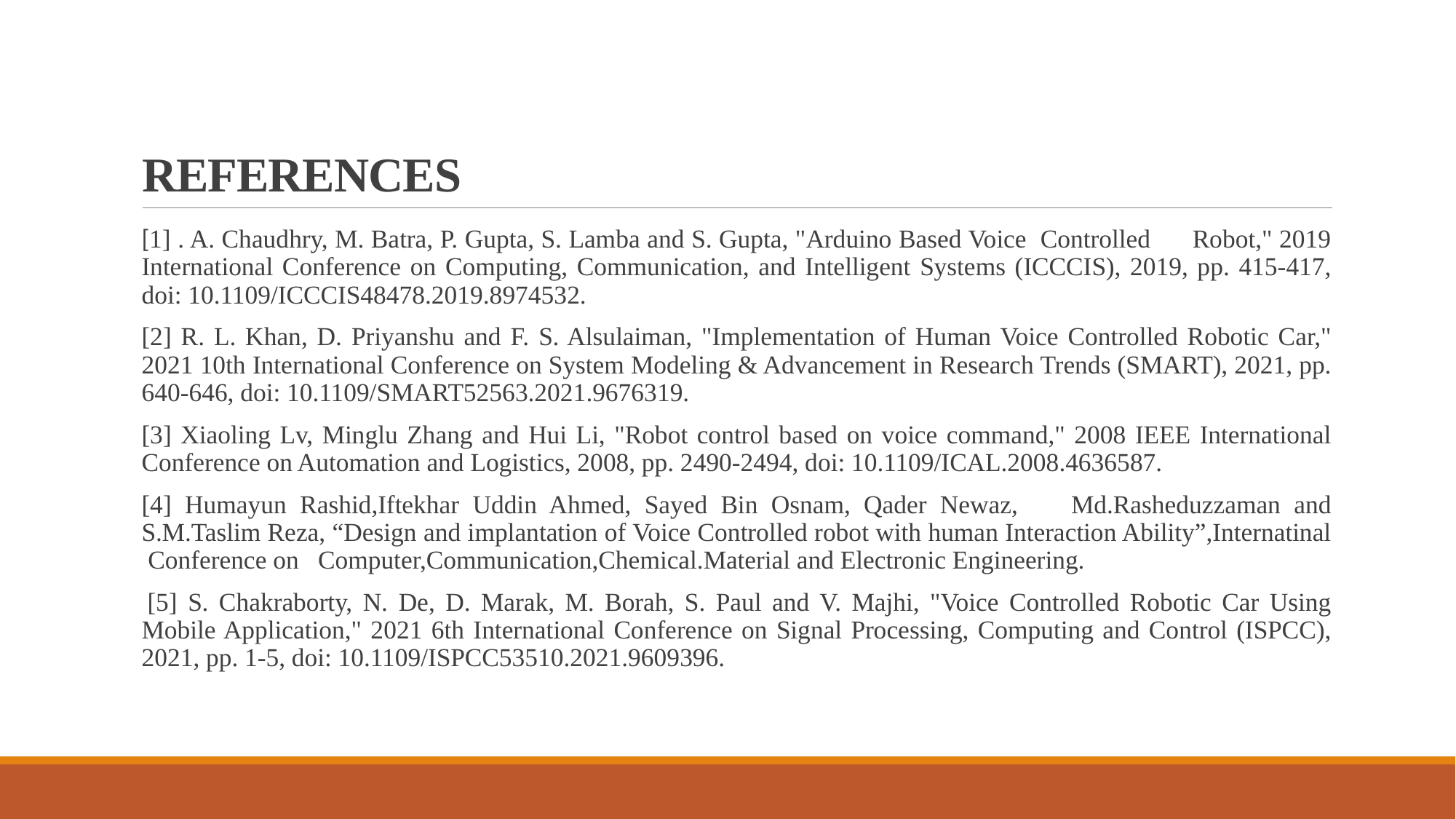

# REFERENCES
[1] . A. Chaudhry, M. Batra, P. Gupta, S. Lamba and S. Gupta, "Arduino Based Voice  Controlled      Robot," 2019 International Conference on Computing, Communication, and Intelligent Systems (ICCCIS), 2019, pp. 415-417, doi: 10.1109/ICCCIS48478.2019.8974532.
[2] R. L. Khan, D. Priyanshu and F. S. Alsulaiman, "Implementation of Human Voice Controlled Robotic Car," 2021 10th International Conference on System Modeling & Advancement in Research Trends (SMART), 2021, pp. 640-646, doi: 10.1109/SMART52563.2021.9676319.
[3] Xiaoling Lv, Minglu Zhang and Hui Li, "Robot control based on voice command," 2008 IEEE International Conference on Automation and Logistics, 2008, pp. 2490-2494, doi: 10.1109/ICAL.2008.4636587.
[4] Humayun Rashid,Iftekhar Uddin Ahmed, Sayed Bin Osnam, Qader Newaz,    Md.Rasheduzzaman and S.M.Taslim Reza, “Design and implantation of Voice Controlled robot with human Interaction Ability”,Internatinal  Conference on   Computer,Communication,Chemical.Material and Electronic Engineering.
 [5] S. Chakraborty, N. De, D. Marak, M. Borah, S. Paul and V. Majhi, "Voice Controlled Robotic Car Using Mobile Application," 2021 6th International Conference on Signal Processing, Computing and Control (ISPCC), 2021, pp. 1-5, doi: 10.1109/ISPCC53510.2021.9609396.